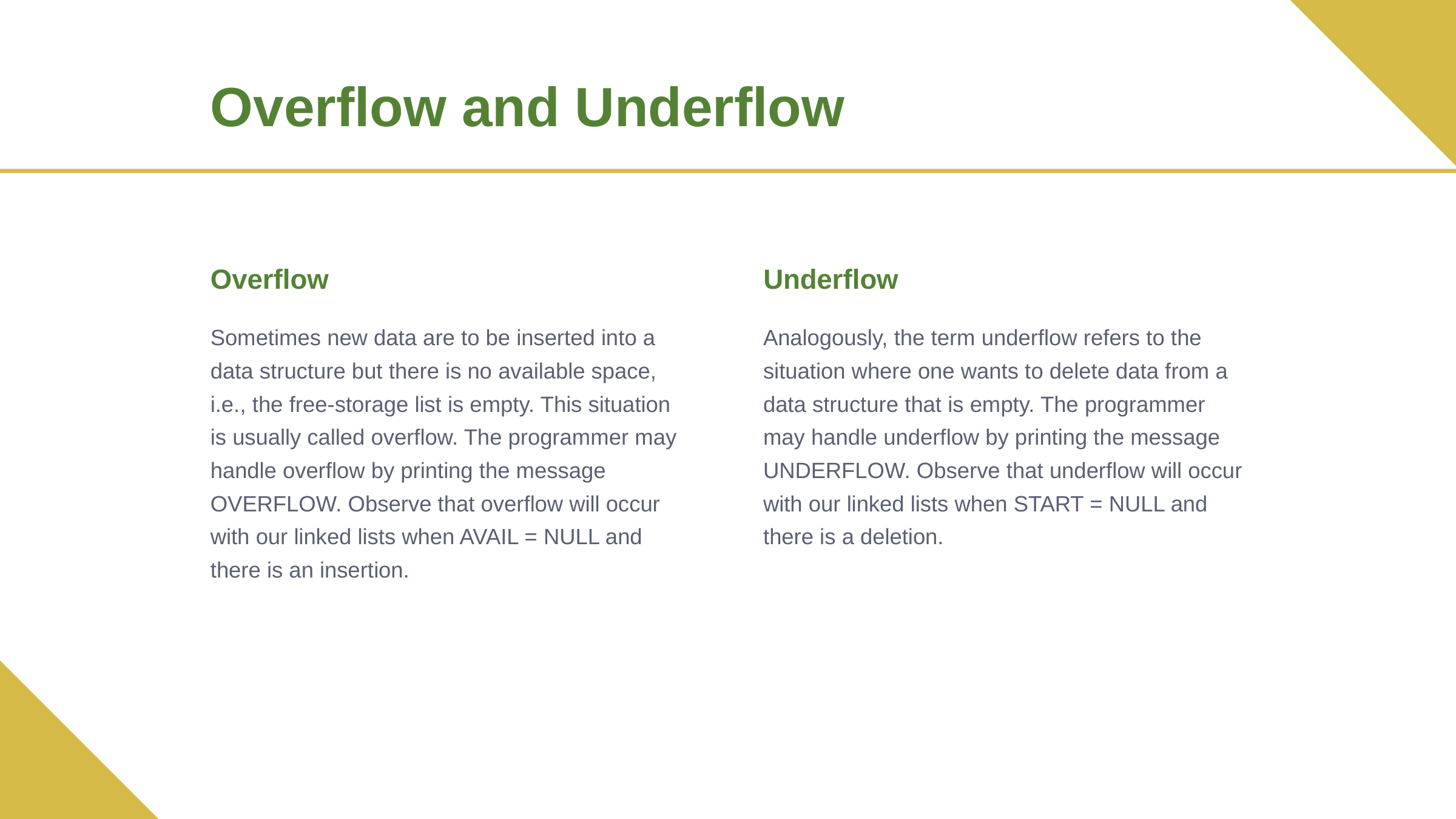

Overflow and Underflow

Overflow
Underflow
Sometimes new data are to be inserted into a data structure but there is no available space, i.e., the free-storage list is empty. This situation is usually called overflow. The programmer may handle overflow by printing the message OVERFLOW. Observe that overflow will occur with our linked lists when AVAIL = NULL and there is an insertion.
Analogously, the term underflow refers to the situation where one wants to delete data from a data structure that is empty. The programmer may handle underflow by printing the message UNDERFLOW. Observe that underflow will occur with our linked lists when START = NULL and there is a deletion.